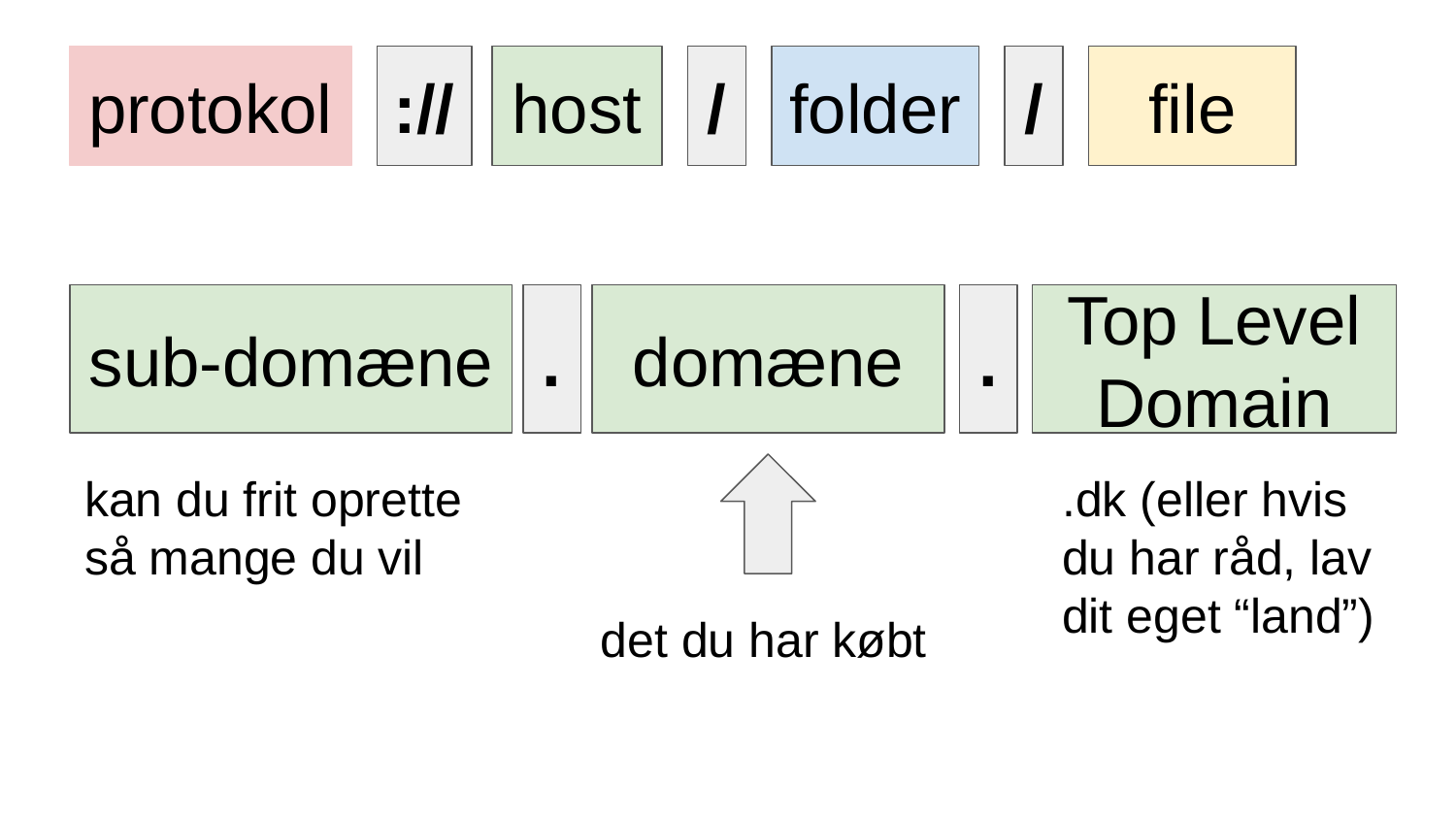

protokol
://
host
/
folder
/
file
sub-domæne
.
domæne
.
Top Level Domain
kan du frit oprette så mange du vil

.dk (eller hvis du har råd, lav dit eget “land”)
det du har købt